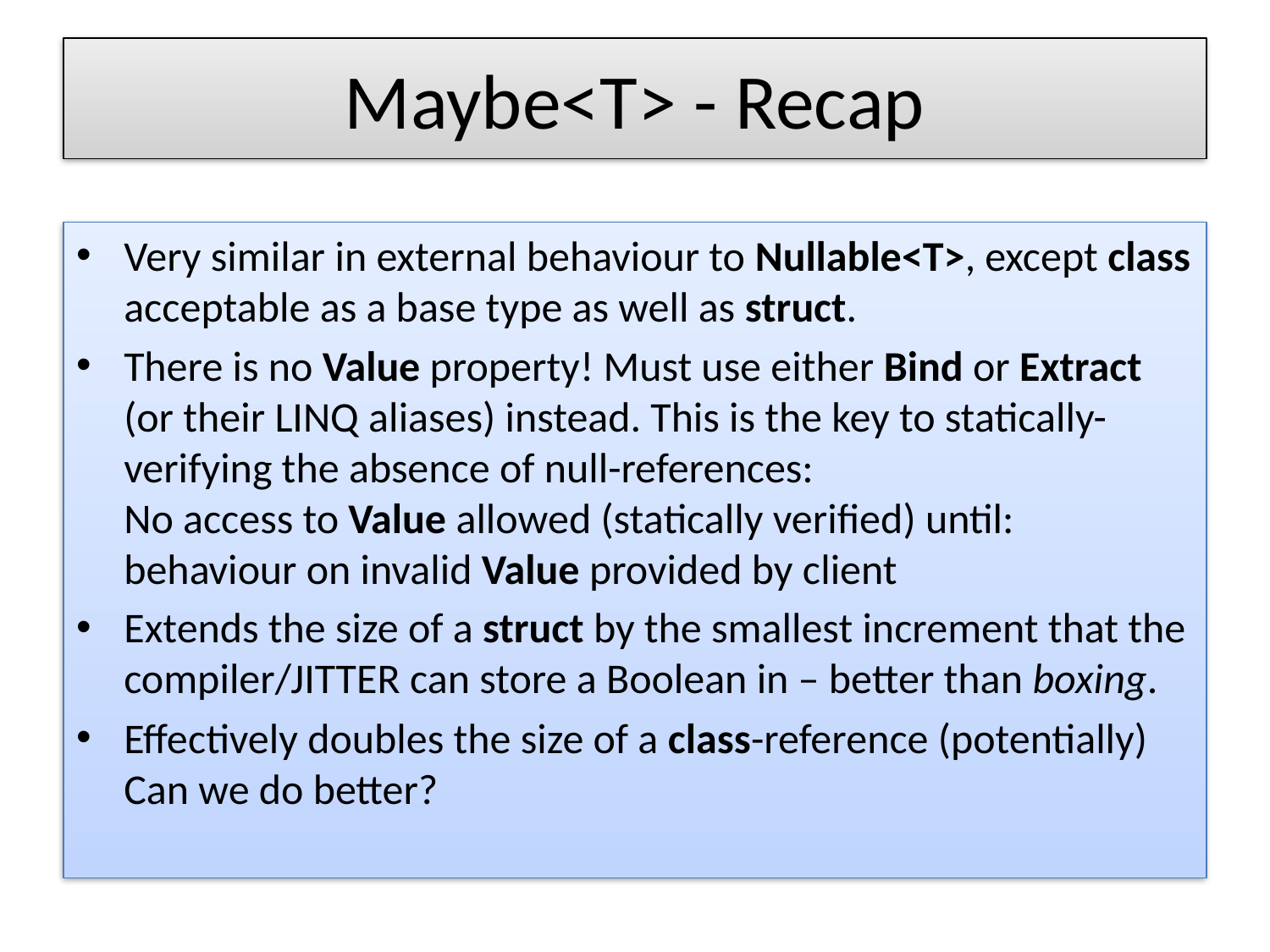

# Maybe<T> - Recap
Very similar in external behaviour to Nullable<T>, except class acceptable as a base type as well as struct.
There is no Value property! Must use either Bind or Extract (or their LINQ aliases) instead. This is the key to statically-verifying the absence of null-references:
No access to Value allowed (statically verified) until:
behaviour on invalid Value provided by client
Extends the size of a struct by the smallest increment that the compiler/JITTER can store a Boolean in – better than boxing.
Effectively doubles the size of a class-reference (potentially) Can we do better?